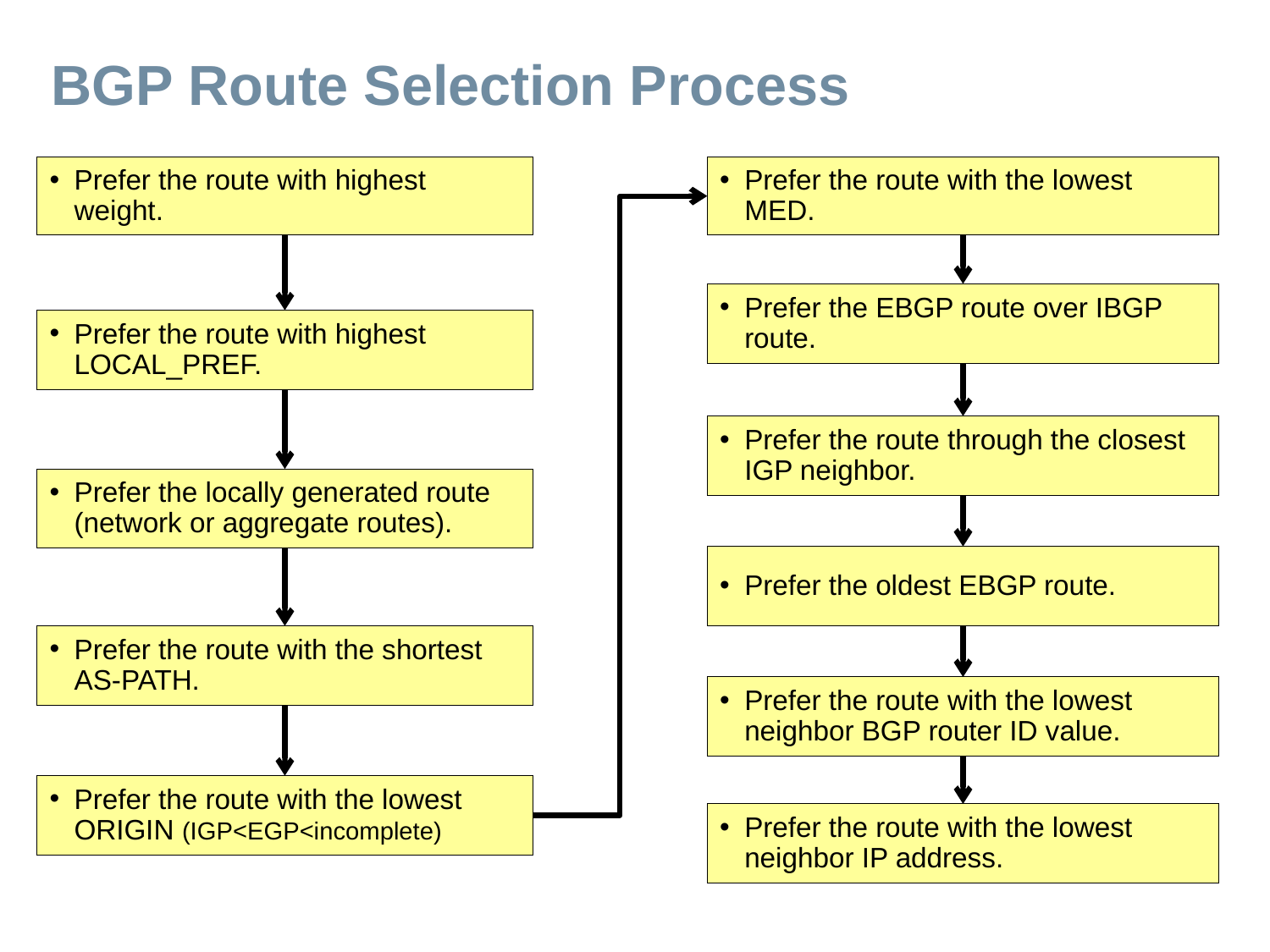

# BGP Route Selection Process
Prefer the route with highest weight.
Prefer the route with the lowest MED.
Prefer the EBGP route over IBGP route.
Prefer the route with highest LOCAL_PREF.
Prefer the route through the closest IGP neighbor.
Prefer the locally generated route (network or aggregate routes).
Prefer the oldest EBGP route.
Prefer the route with the shortest AS-PATH.
Prefer the route with the lowest neighbor BGP router ID value.
Prefer the route with the lowest ORIGIN (IGP<EGP<incomplete)
Prefer the route with the lowest neighbor IP address.